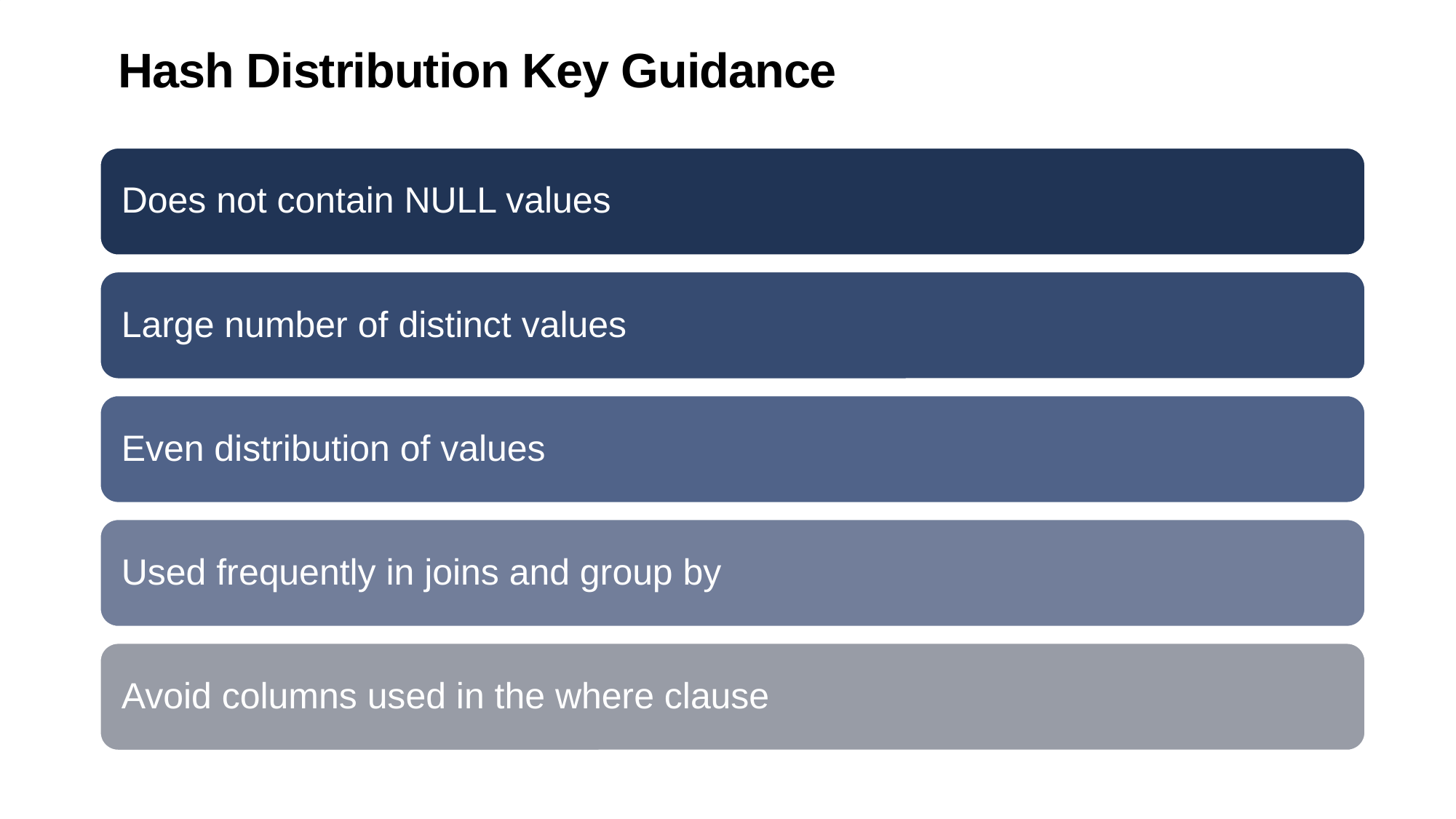

# Hash Distribution Key Guidance
Does not contain NULL values
Large number of distinct values
Even distribution of values
Used frequently in joins and group by
Avoid columns used in the where clause